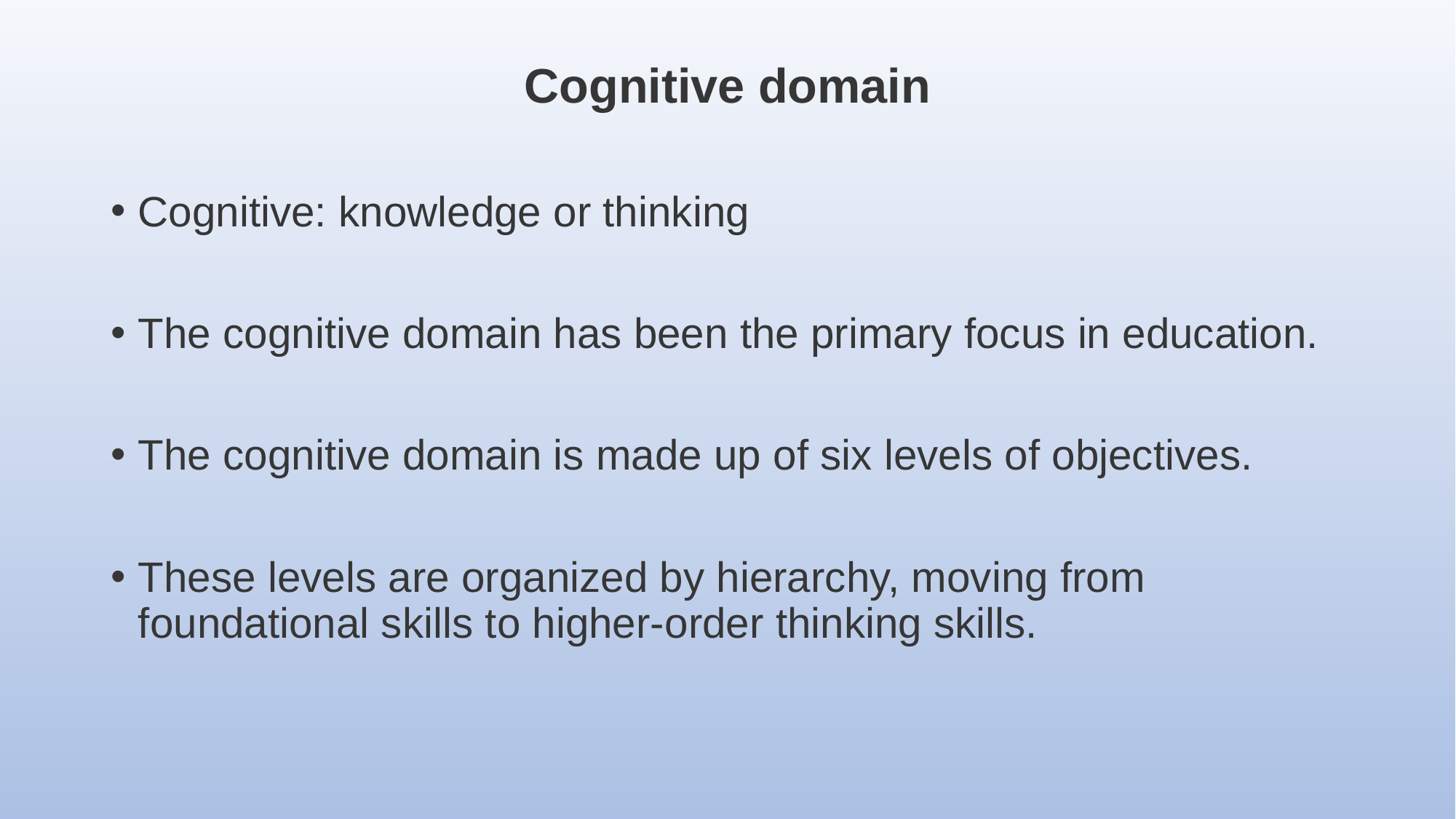

Cognitive domain

Cognitive: knowledge or thinking

The cognitive domain has been the primary focus in education.

The cognitive domain is made up of six levels of objectives.

These levels are organized by hierarchy, moving from foundational skills to higher-order thinking skills.